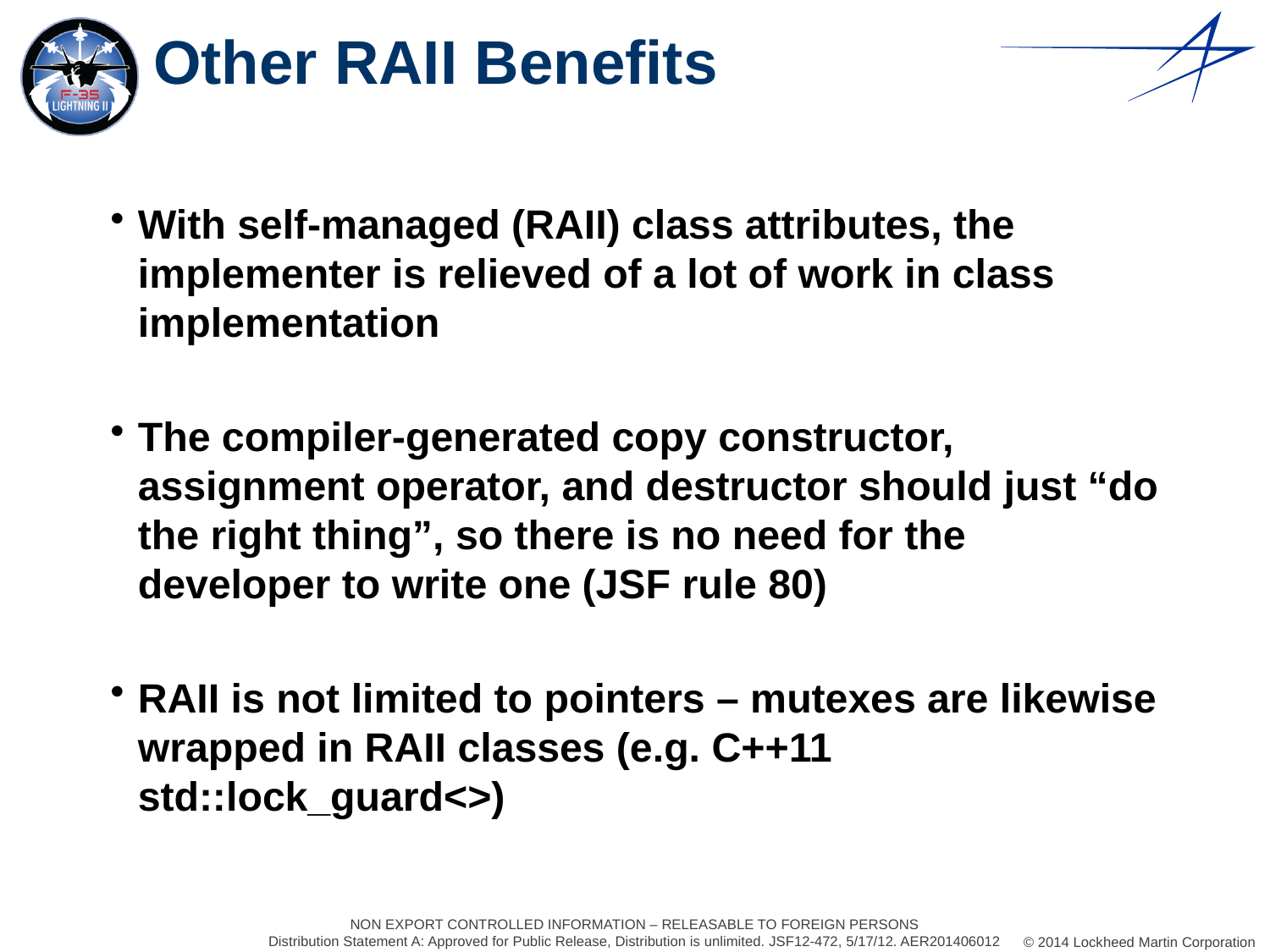

# Other RAII Benefits
With self-managed (RAII) class attributes, the implementer is relieved of a lot of work in class implementation

The compiler-generated copy constructor, assignment operator, and destructor should just “do the right thing”, so there is no need for the developer to write one (JSF rule 80)

RAII is not limited to pointers – mutexes are likewise wrapped in RAII classes (e.g. C++11 std::lock_guard<>)